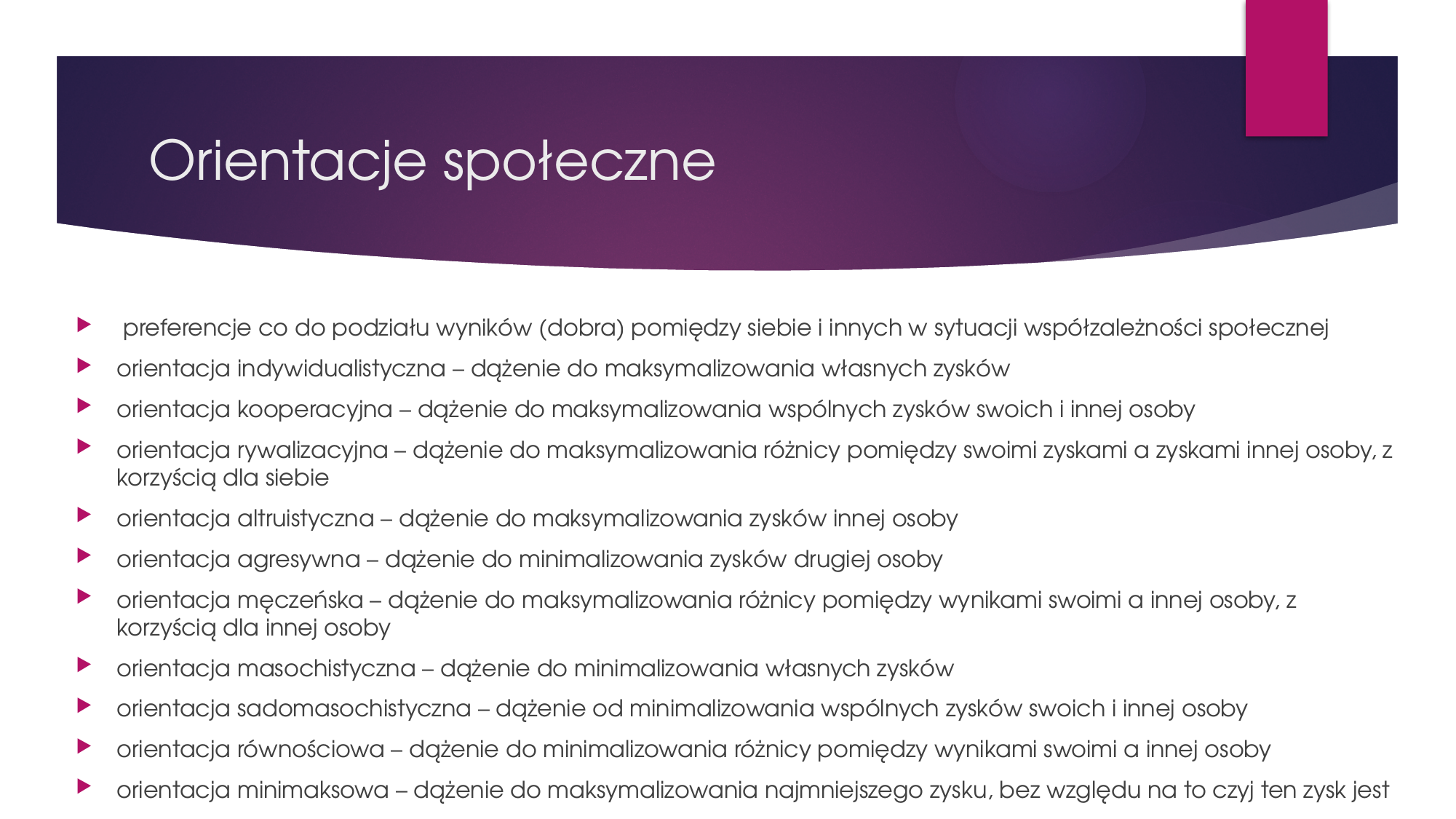

# Orientacje społeczne
 preferencje co do podziału wyników (dobra) pomiędzy siebie i innych w sytuacji współzależności społecznej
orientacja indywidualistyczna – dążenie do maksymalizowania własnych zysków
orientacja kooperacyjna – dążenie do maksymalizowania wspólnych zysków swoich i innej osoby
orientacja rywalizacyjna – dążenie do maksymalizowania różnicy pomiędzy swoimi zyskami a zyskami innej osoby, z korzyścią dla siebie
orientacja altruistyczna – dążenie do maksymalizowania zysków innej osoby
orientacja agresywna – dążenie do minimalizowania zysków drugiej osoby
orientacja męczeńska – dążenie do maksymalizowania różnicy pomiędzy wynikami swoimi a innej osoby, z korzyścią dla innej osoby
orientacja masochistyczna – dążenie do minimalizowania własnych zysków
orientacja sadomasochistyczna – dążenie od minimalizowania wspólnych zysków swoich i innej osoby
orientacja równościowa – dążenie do minimalizowania różnicy pomiędzy wynikami swoimi a innej osoby
orientacja minimaksowa – dążenie do maksymalizowania najmniejszego zysku, bez względu na to czyj ten zysk jest